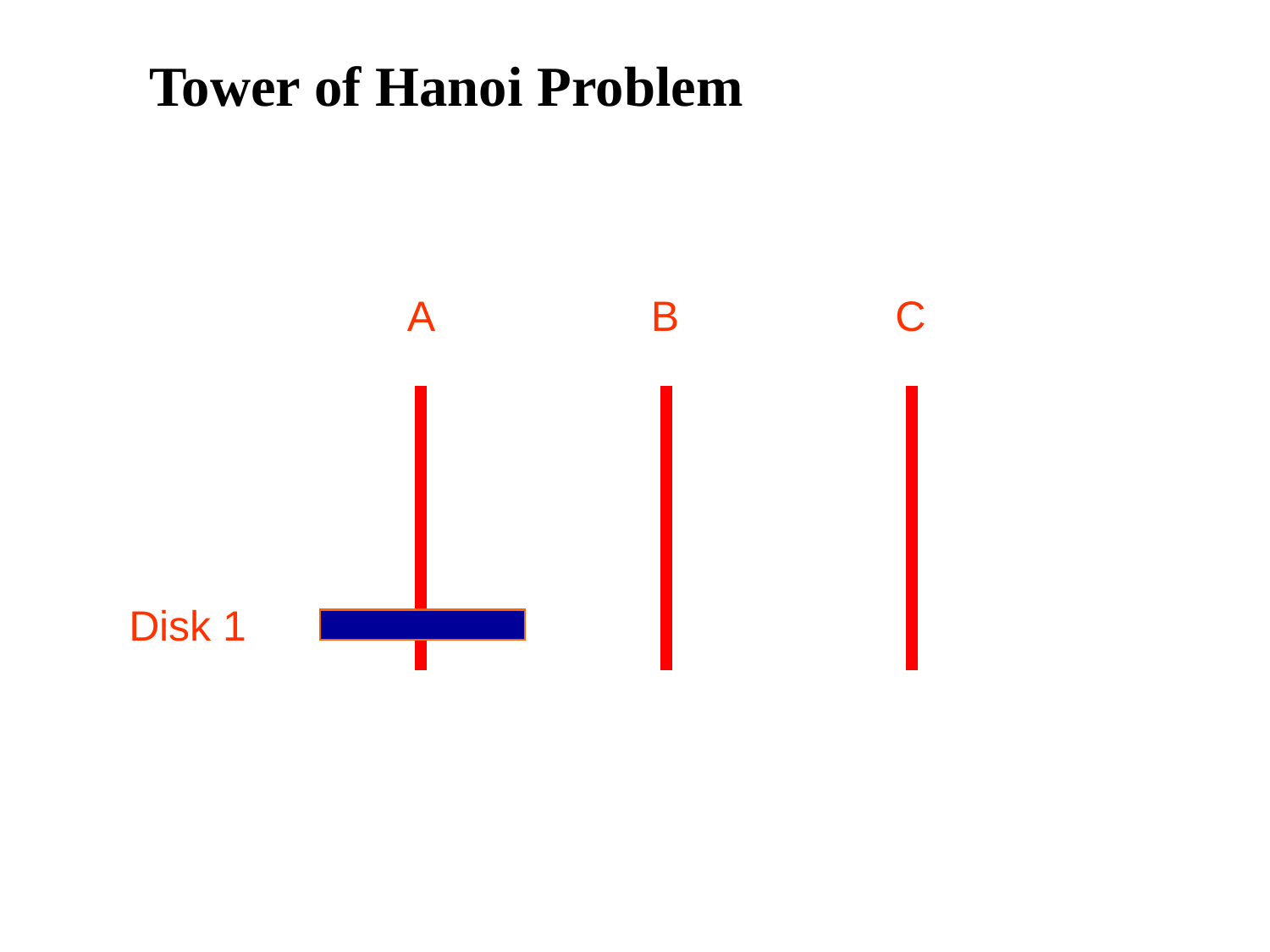

# Tower of Hanoi Problem
A

B

C

Disk 1